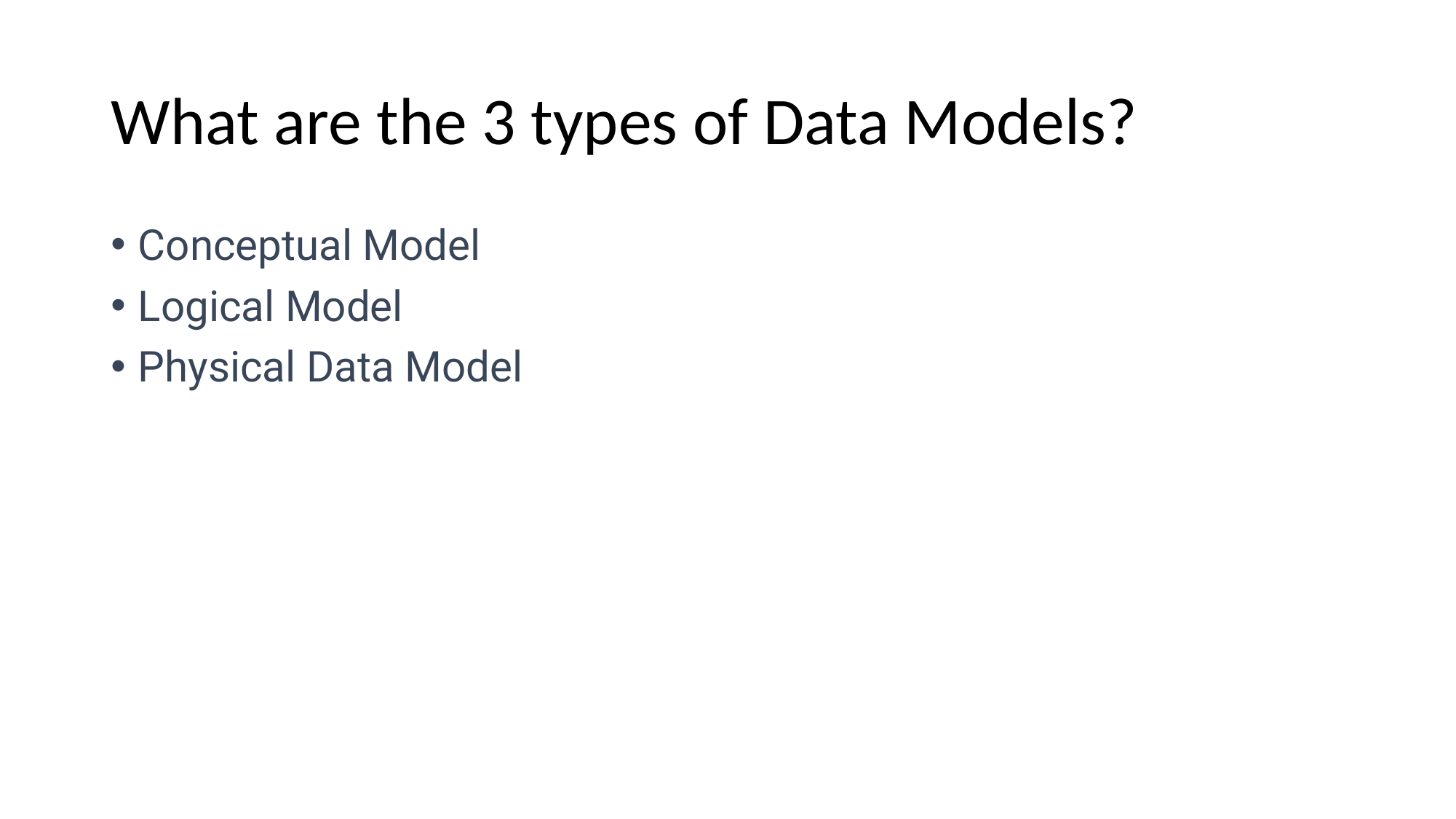

# What are the 3 types of Data Models?
Conceptual Model
Logical Model
Physical Data Model